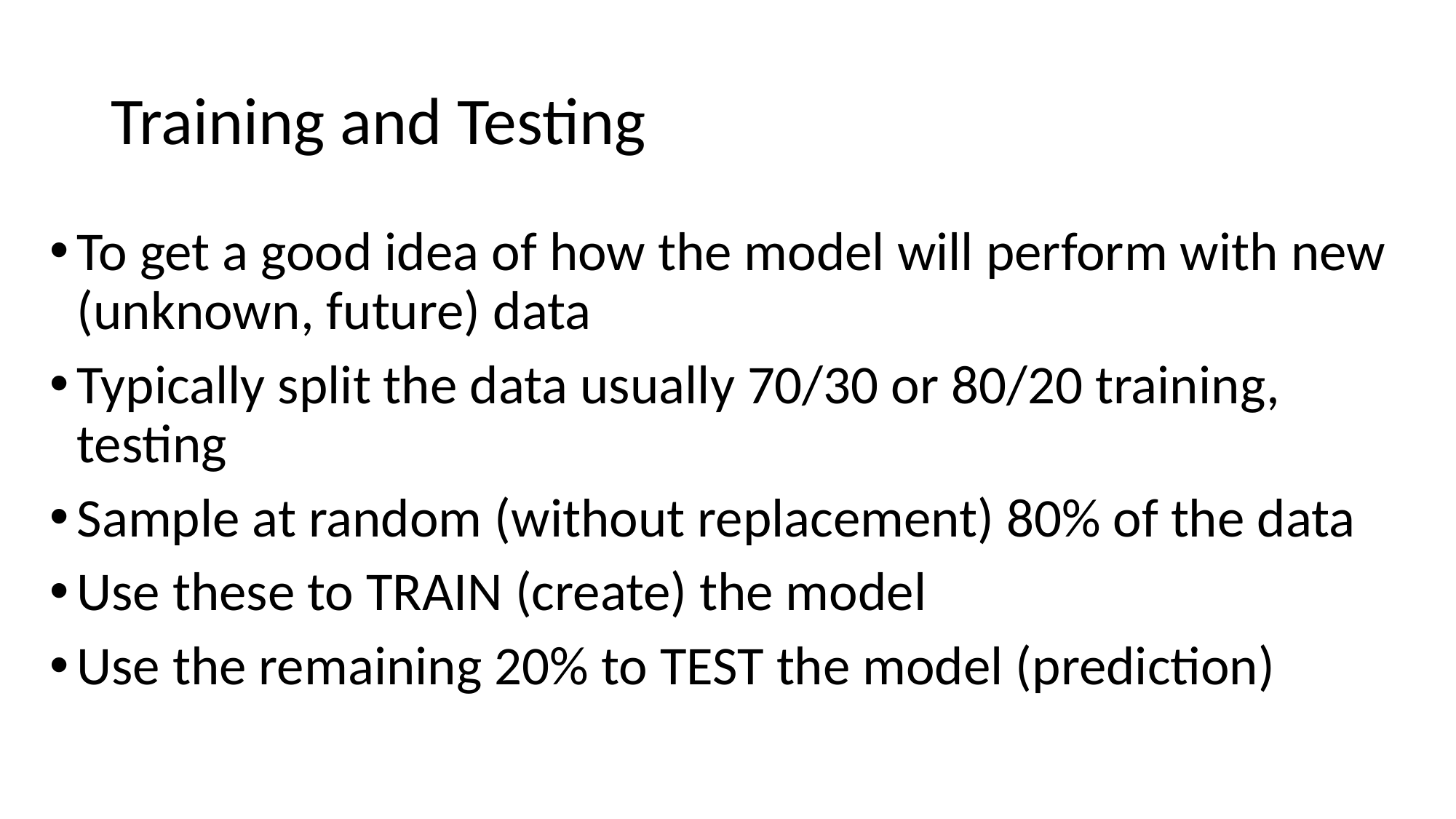

# Training and Testing
To get a good idea of how the model will perform with new (unknown, future) data
Typically split the data usually 70/30 or 80/20 training, testing
Sample at random (without replacement) 80% of the data
Use these to TRAIN (create) the model
Use the remaining 20% to TEST the model (prediction)